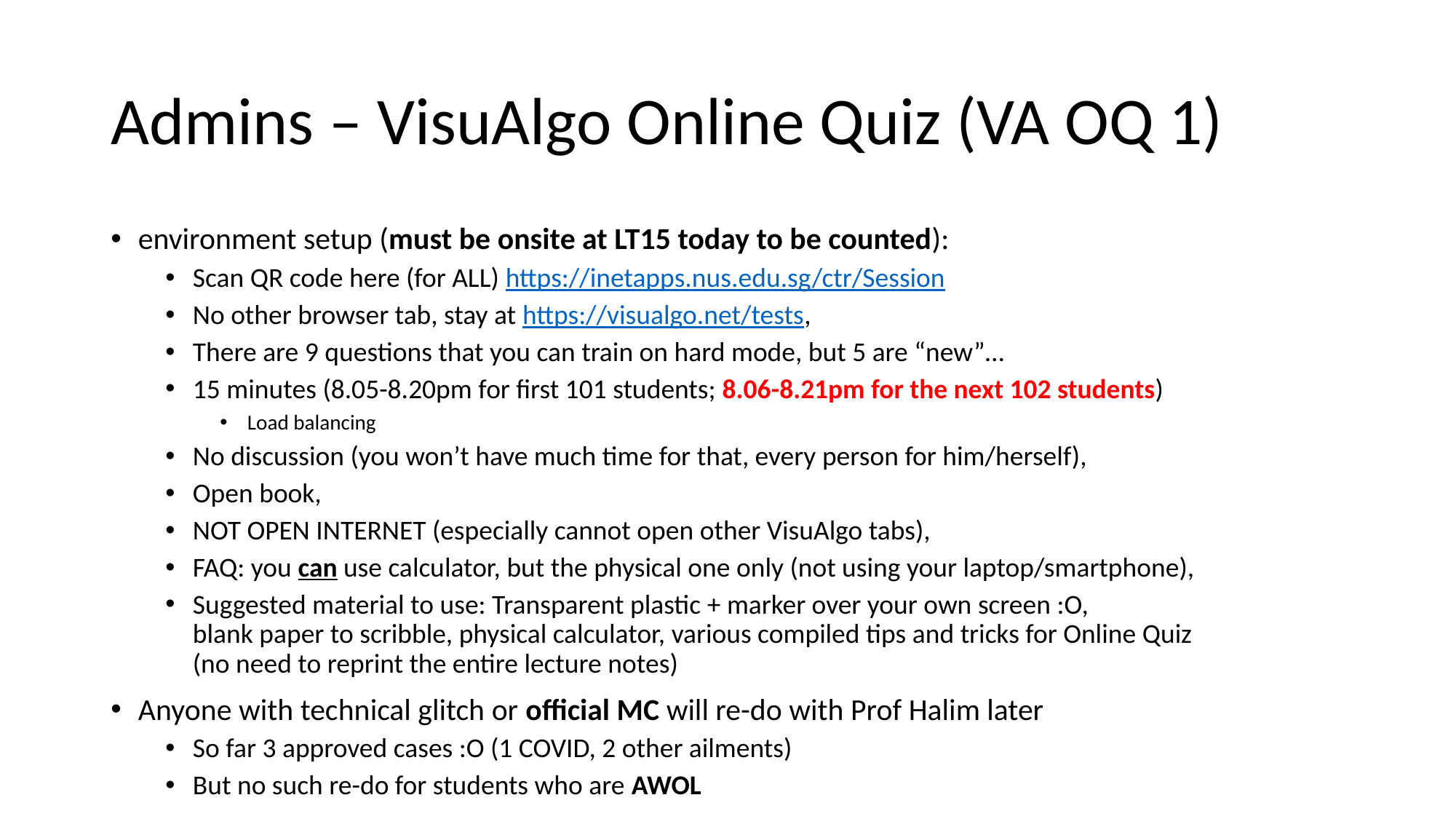

# Admins – VisuAlgo Online Quiz (VA OQ 1)
environment setup (must be onsite at LT15 today to be counted):
Scan QR code here (for ALL) https://inetapps.nus.edu.sg/ctr/Session
No other browser tab, stay at https://visualgo.net/tests,
There are 9 questions that you can train on hard mode, but 5 are “new”…
15 minutes (8.05-8.20pm for first 101 students; 8.06-8.21pm for the next 102 students)
Load balancing
No discussion (you won’t have much time for that, every person for him/herself),
Open book,
NOT OPEN INTERNET (especially cannot open other VisuAlgo tabs),
FAQ: you can use calculator, but the physical one only (not using your laptop/smartphone),
Suggested material to use: Transparent plastic + marker over your own screen :O,
blank paper to scribble, physical calculator, various compiled tips and tricks for Online Quiz
(no need to reprint the entire lecture notes)
Anyone with technical glitch or official MC will re-do with Prof Halim later
So far 3 approved cases :O (1 COVID, 2 other ailments)
But no such re-do for students who are AWOL